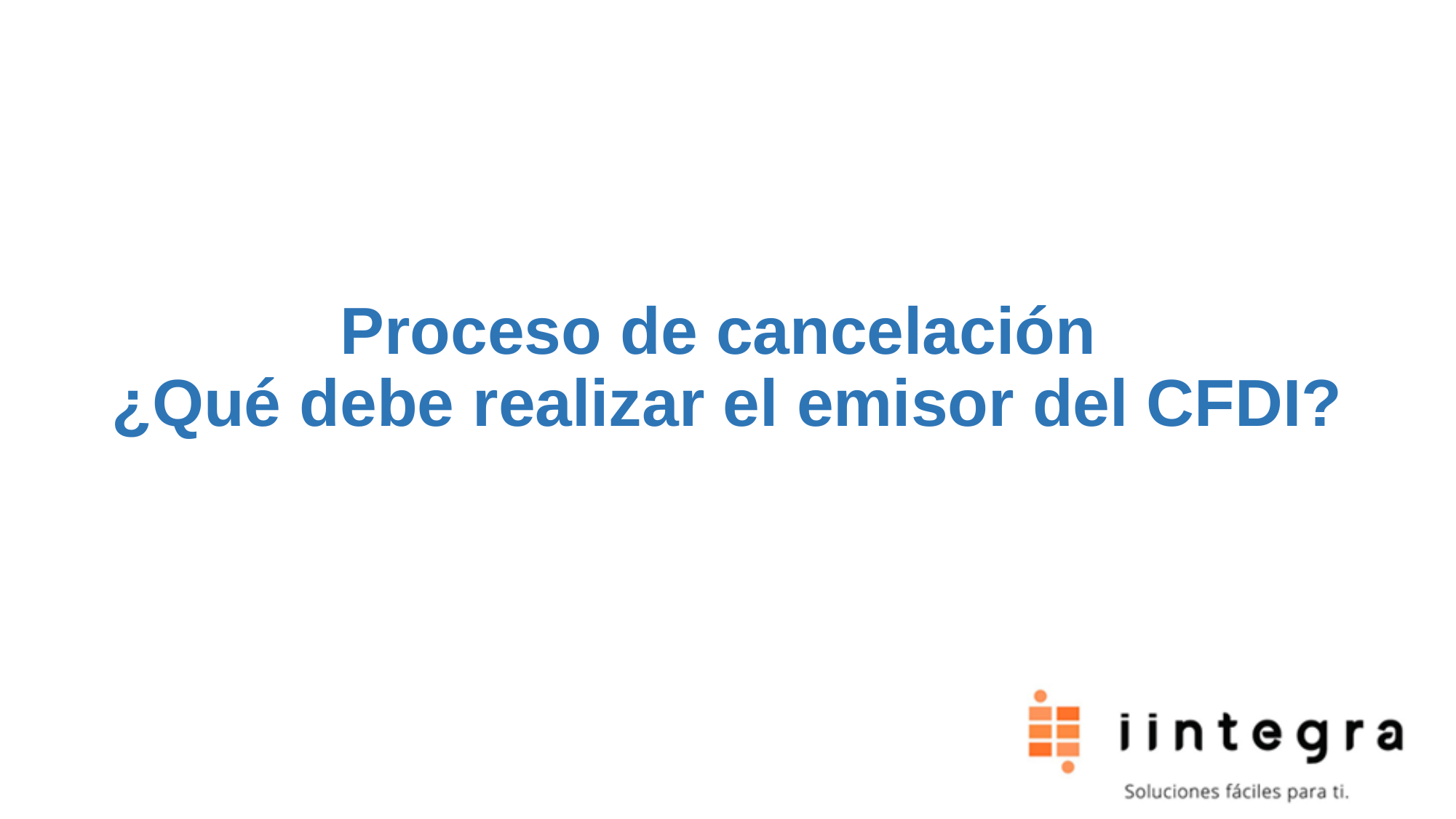

# Proceso de cancelación ¿Qué debe realizar el emisor del CFDI?